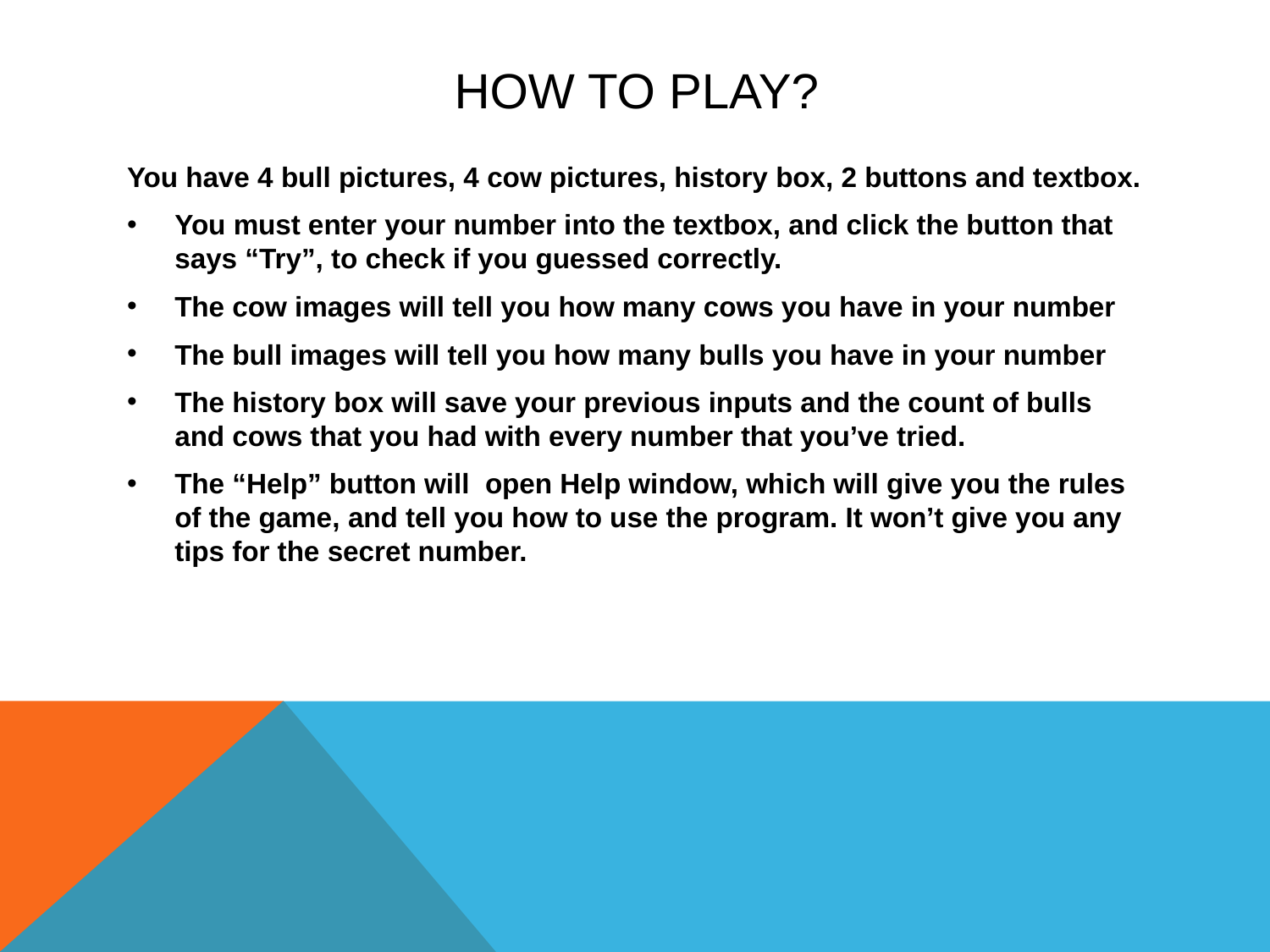

# How to play?
You have 4 bull pictures, 4 cow pictures, history box, 2 buttons and textbox.
You must enter your number into the textbox, and click the button that says “Try”, to check if you guessed correctly.
The cow images will tell you how many cows you have in your number
The bull images will tell you how many bulls you have in your number
The history box will save your previous inputs and the count of bulls and cows that you had with every number that you’ve tried.
The “Help” button will  open Help window, which will give you the rules of the game, and tell you how to use the program. It won’t give you any tips for the secret number.